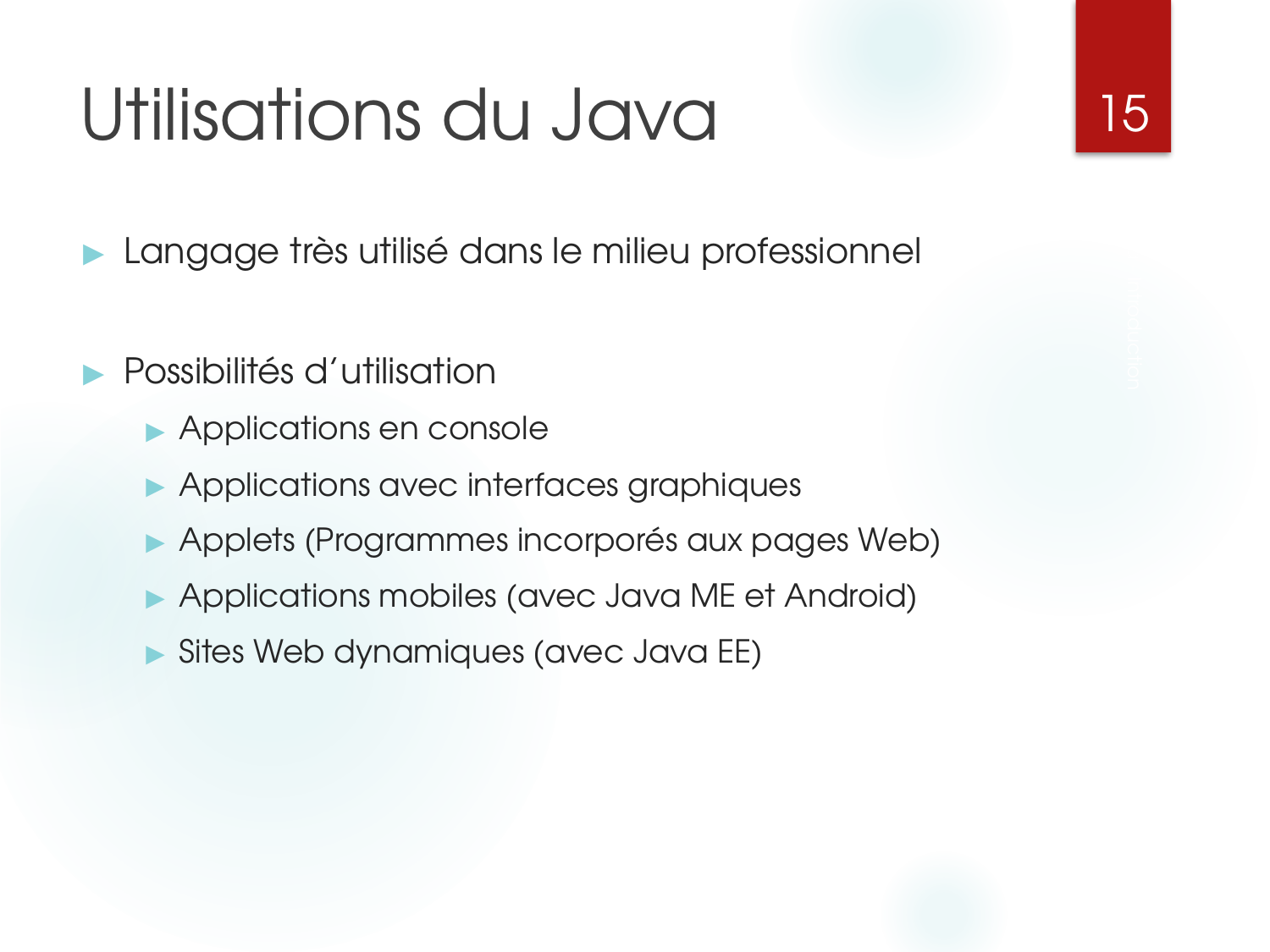

15
# Utilisations du Java
Langage très utilisé dans le milieu professionnel

Possibilités d’utilisation
Applications en console
Applications avec interfaces graphiques
Applets (Programmes incorporés aux pages Web)
Applications mobiles (avec Java ME et Android)
Sites Web dynamiques (avec Java EE)

Java - Introduction